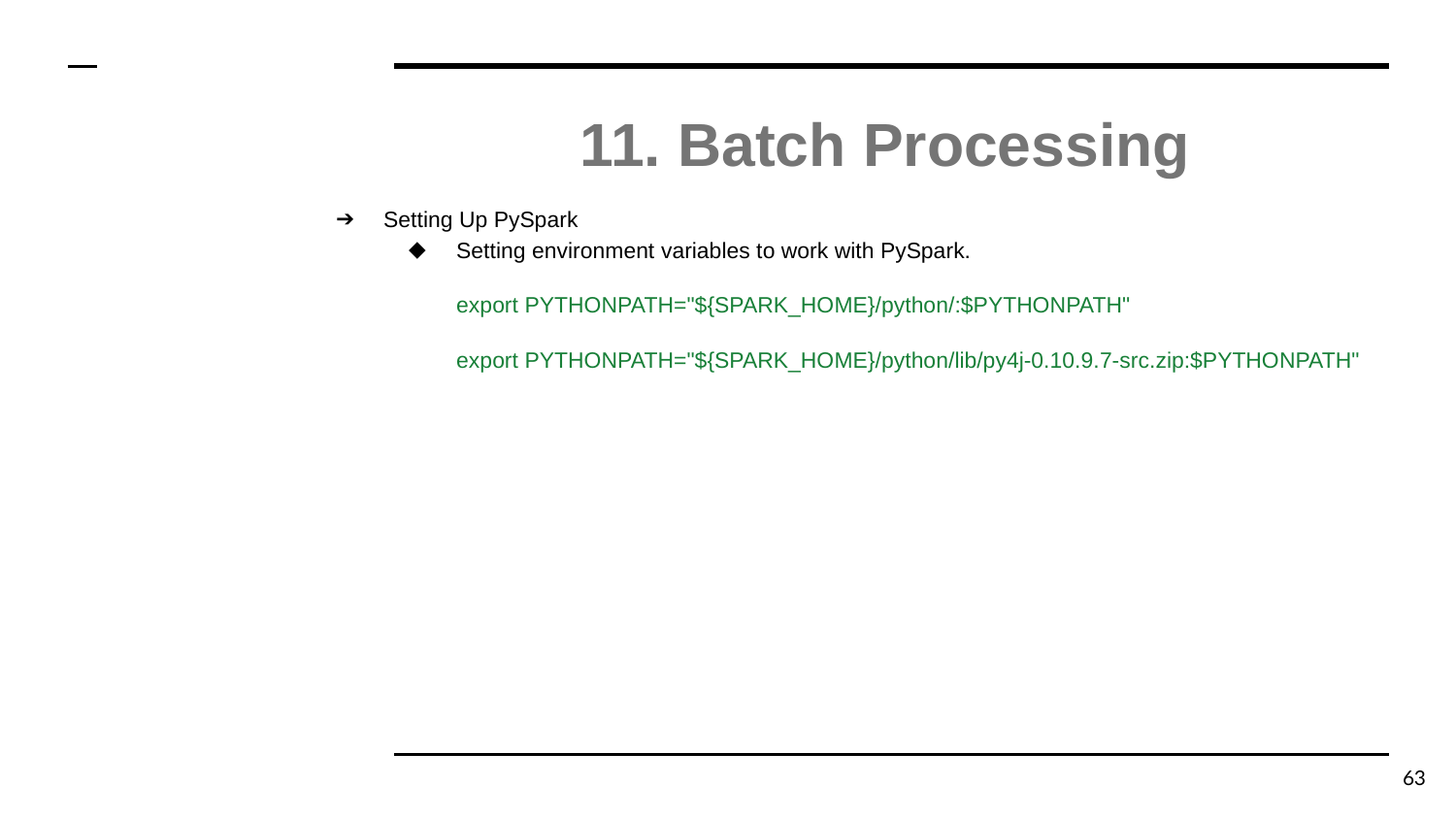

# 11. Batch Processing
Setting Up PySpark
Setting environment variables to work with PySpark.
export PYTHONPATH="${SPARK_HOME}/python/:$PYTHONPATH"
export PYTHONPATH="${SPARK_HOME}/python/lib/py4j-0.10.9.7-src.zip:$PYTHONPATH"
63